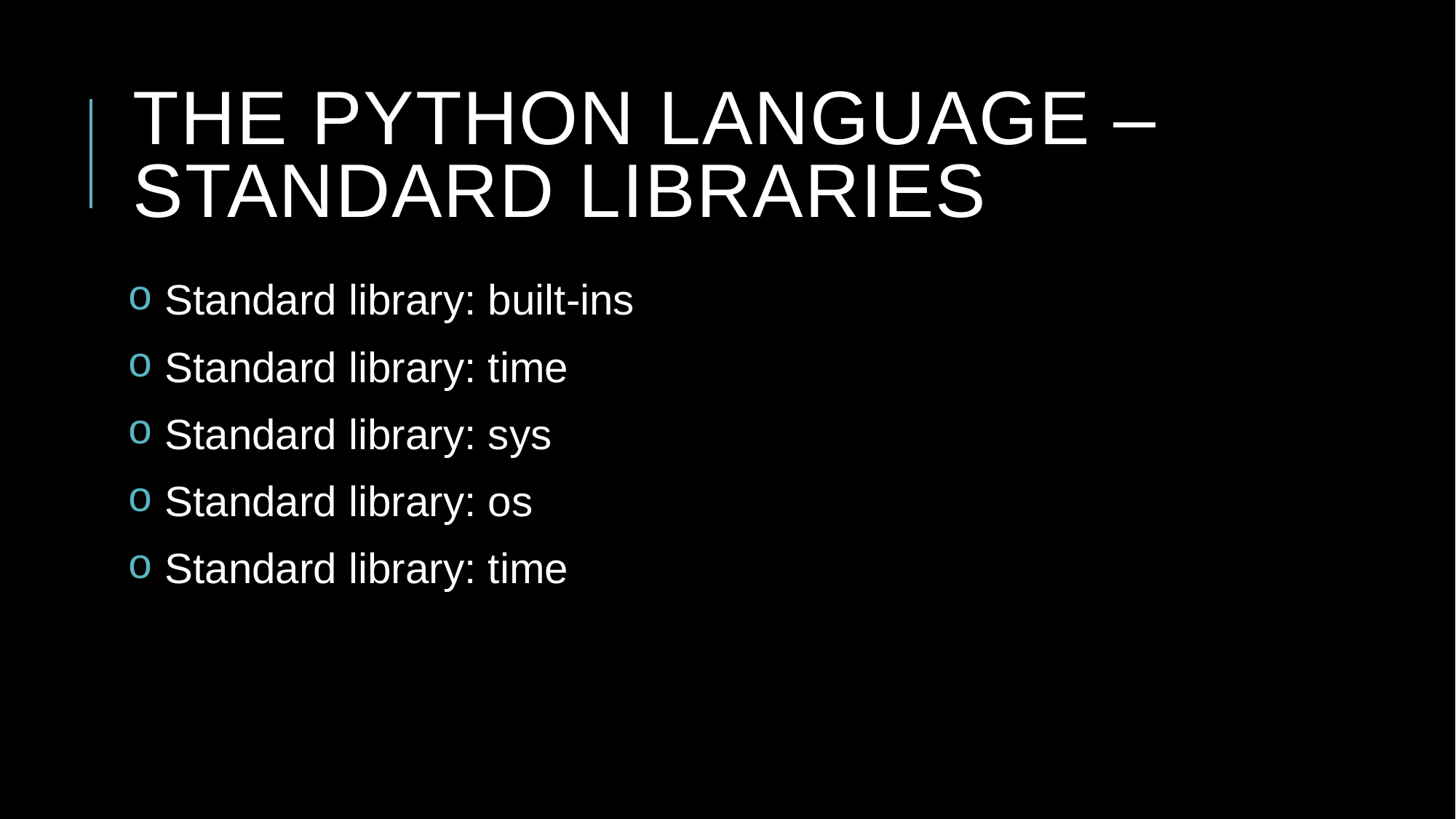

# The Python language – standard libraries
 Standard library: built-ins
 Standard library: time
 Standard library: sys
 Standard library: os
 Standard library: time